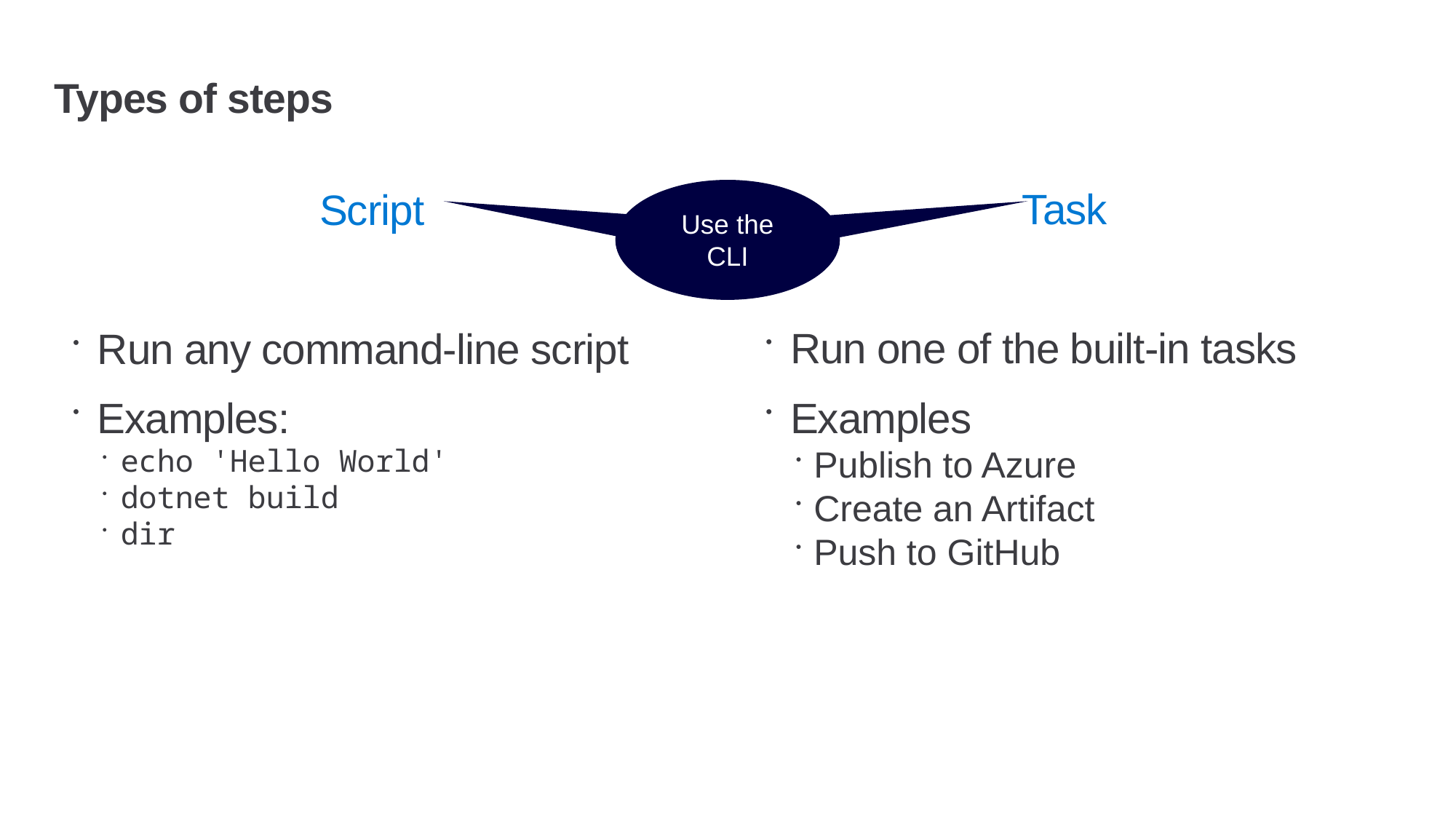

# Types of steps
Script

Run any command-line script
Examples:
echo 'Hello World'
dotnet build
dir
Task

Run one of the built-in tasks
Examples
Publish to Azure
Create an Artifact
Push to GitHub

Use the CLI